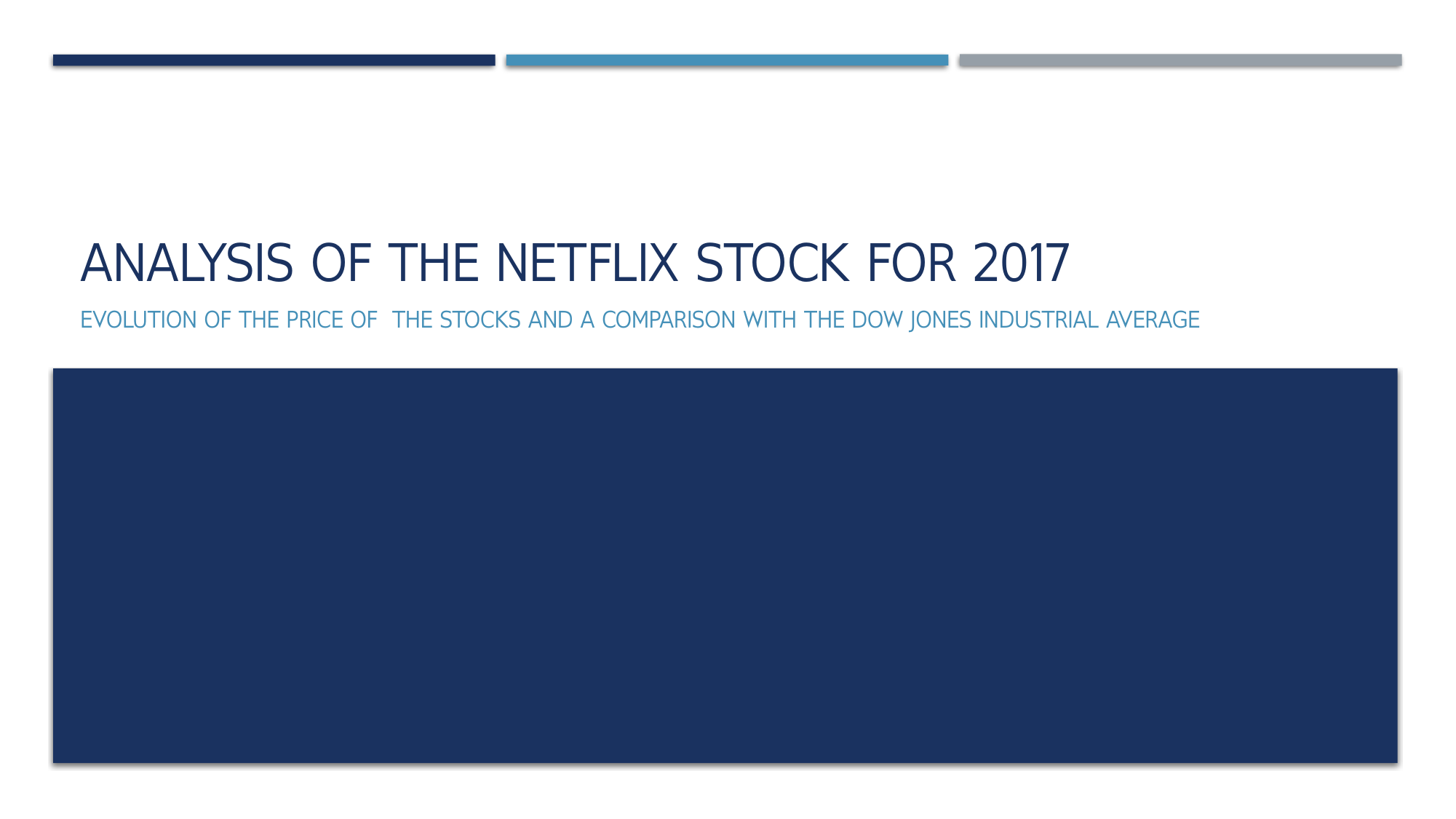

# Analysis of the Netflix stock for 2017
Evolution of the Price of  the stocks and a comparison with the dow jones industrial average